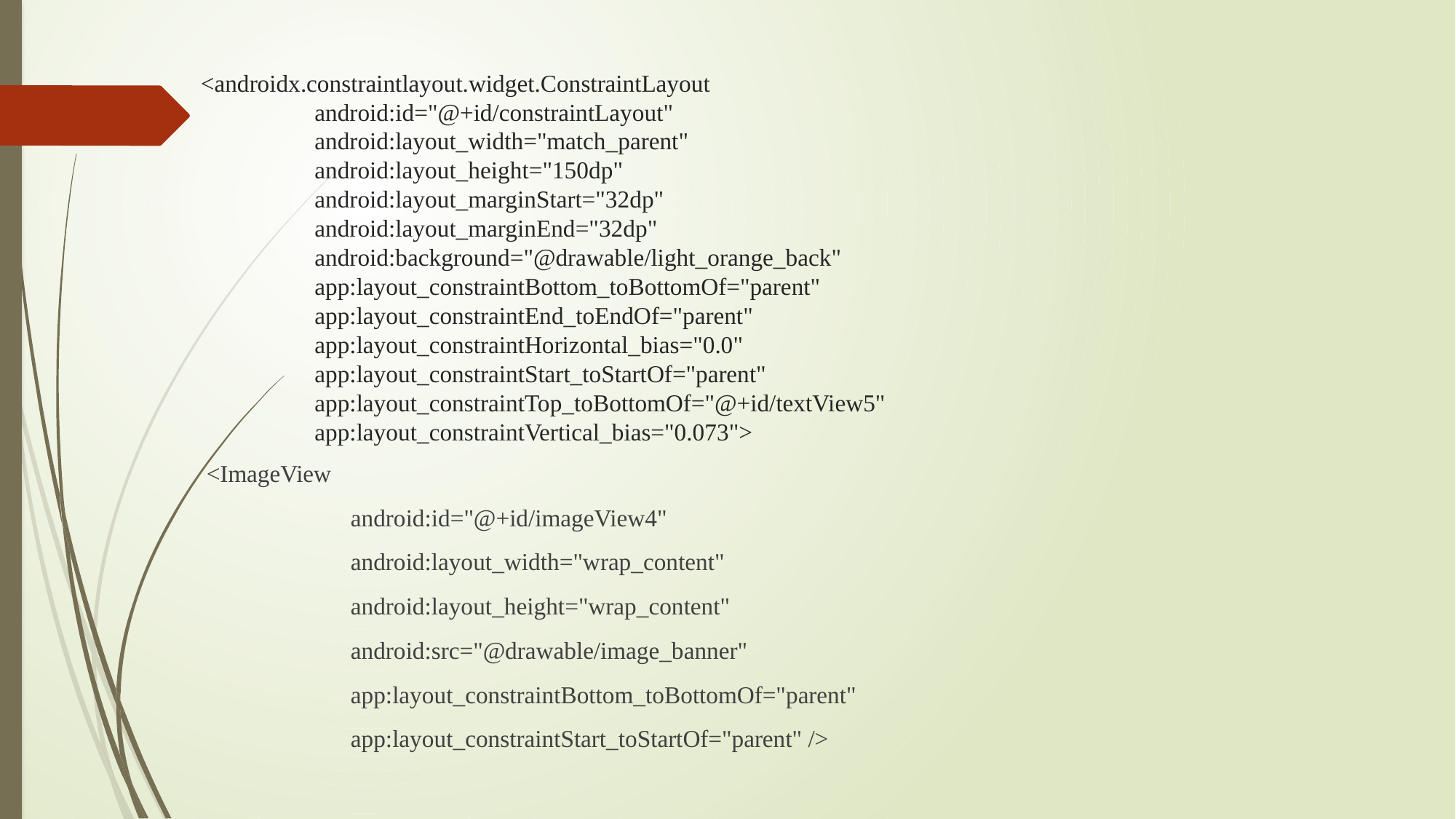

# <androidx.constraintlayout.widget.ConstraintLayout android:id="@+id/constraintLayout" android:layout_width="match_parent" android:layout_height="150dp" android:layout_marginStart="32dp" android:layout_marginEnd="32dp" android:background="@drawable/light_orange_back" app:layout_constraintBottom_toBottomOf="parent" app:layout_constraintEnd_toEndOf="parent" app:layout_constraintHorizontal_bias="0.0" app:layout_constraintStart_toStartOf="parent" app:layout_constraintTop_toBottomOf="@+id/textView5" app:layout_constraintVertical_bias="0.073">
<ImageView
                        android:id="@+id/imageView4"
                        android:layout_width="wrap_content"
                        android:layout_height="wrap_content"
                        android:src="@drawable/image_banner"
                        app:layout_constraintBottom_toBottomOf="parent"
                        app:layout_constraintStart_toStartOf="parent" />